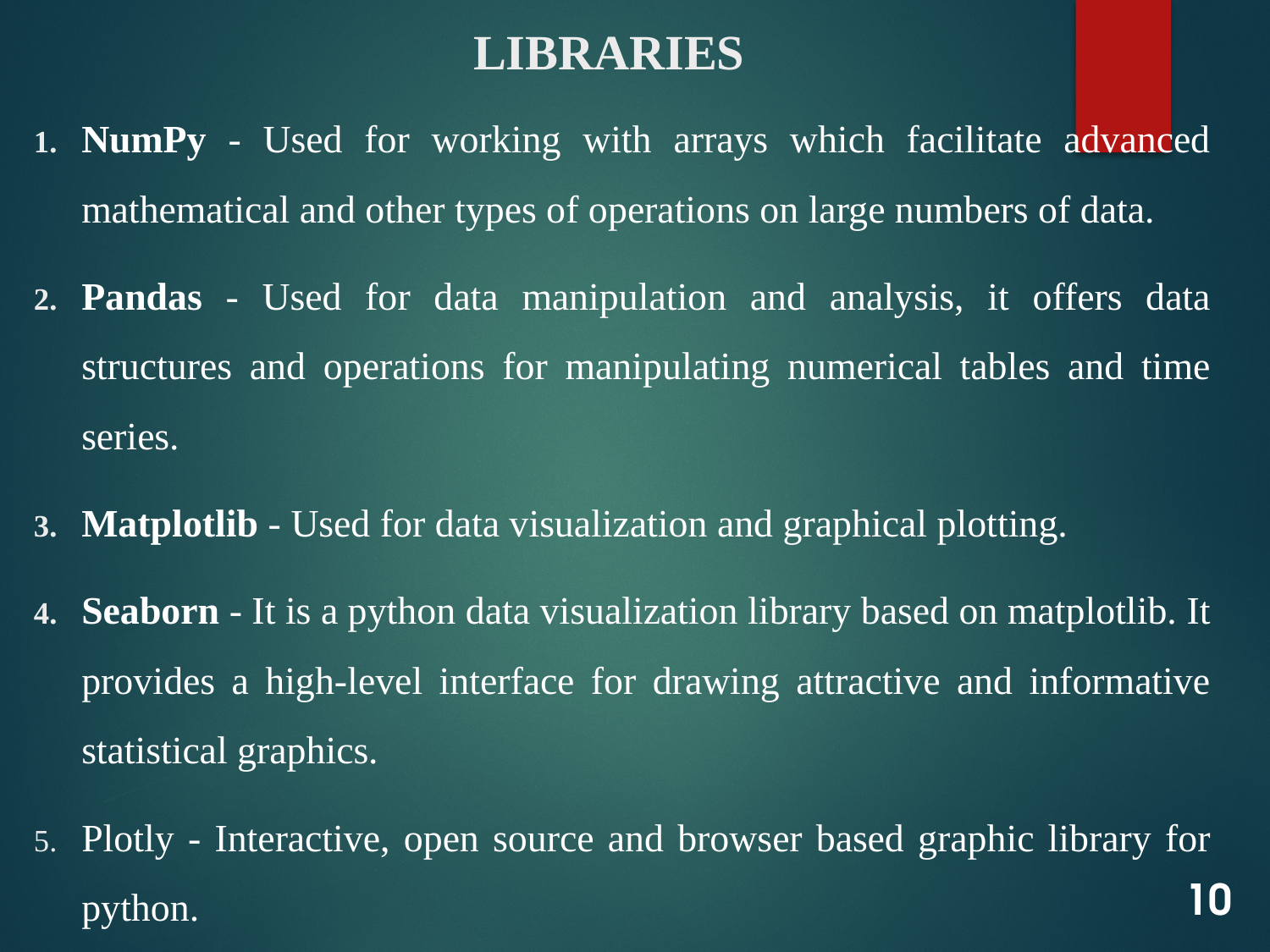

# LIBRARIES
NumPy - Used for working with arrays which facilitate advanced mathematical and other types of operations on large numbers of data.
Pandas - Used for data manipulation and analysis, it offers data structures and operations for manipulating numerical tables and time series.
Matplotlib - Used for data visualization and graphical plotting.
Seaborn - It is a python data visualization library based on matplotlib. It provides a high-level interface for drawing attractive and informative statistical graphics.
Plotly - Interactive, open source and browser based graphic library for python.
10